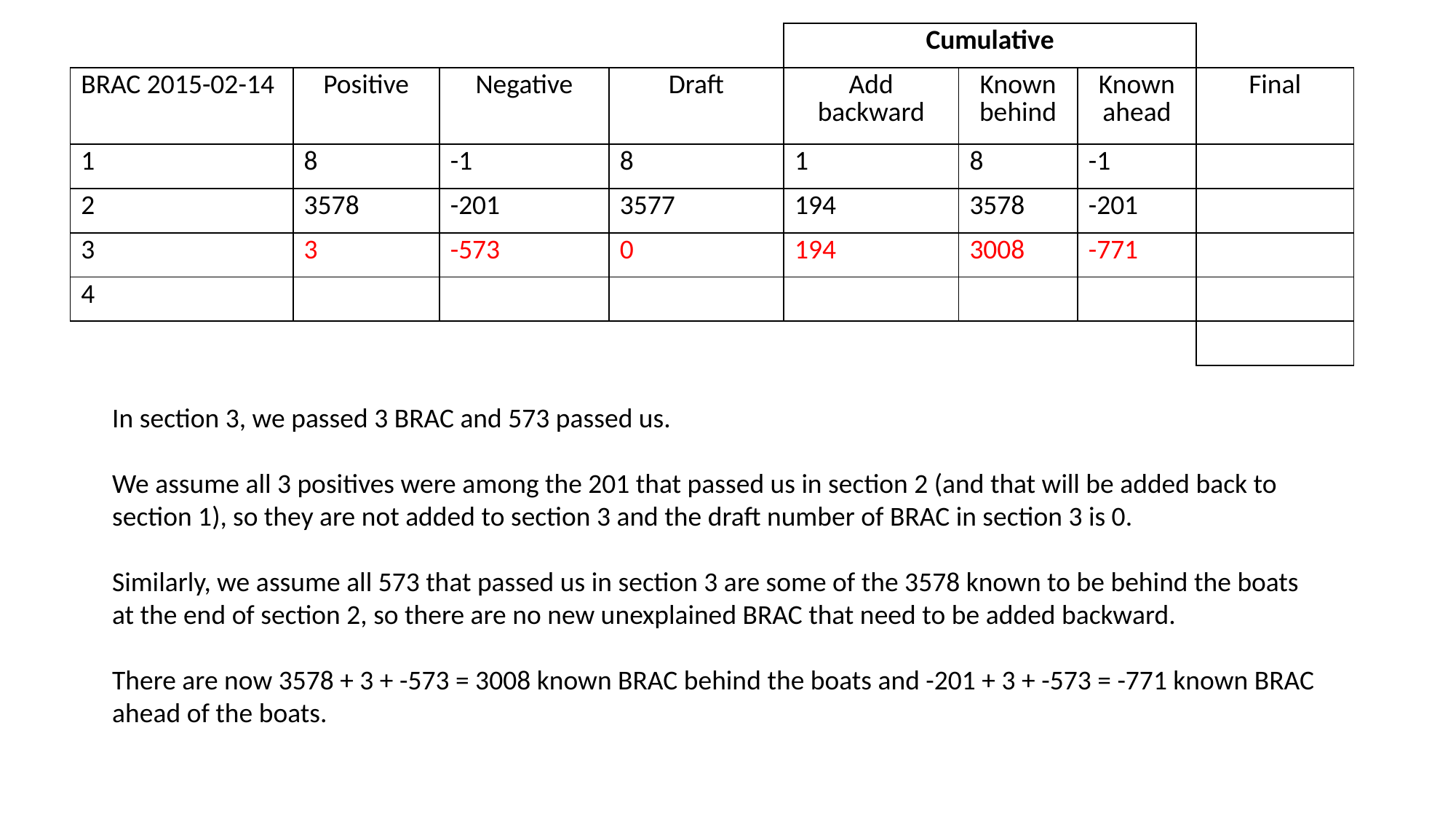

|  |  |  |  | Cumulative |  |  |  |
| --- | --- | --- | --- | --- | --- | --- | --- |
| BRAC 2015-02-14 | Positive | Negative | Draft | Add backward | Known behind | Known ahead | Final |
| 1 | 8 | -1 | 8 | 1 | 8 | -1 |  |
| 2 | 3578 | -201 | 3577 | 194 | 3578 | -201 |  |
| 3 | 3 | -573 | 0 | 194 | 3008 | -771 |  |
| 4 |  |  |  |  |  |  |  |
|  |  |  |  |  |  |  |  |
In section 3, we passed 3 BRAC and 573 passed us.

We assume all 3 positives were among the 201 that passed us in section 2 (and that will be added back to section 1), so they are not added to section 3 and the draft number of BRAC in section 3 is 0.

Similarly, we assume all 573 that passed us in section 3 are some of the 3578 known to be behind the boats at the end of section 2, so there are no new unexplained BRAC that need to be added backward.

There are now 3578 + 3 + -573 = 3008 known BRAC behind the boats and -201 + 3 + -573 = -771 known BRAC ahead of the boats.